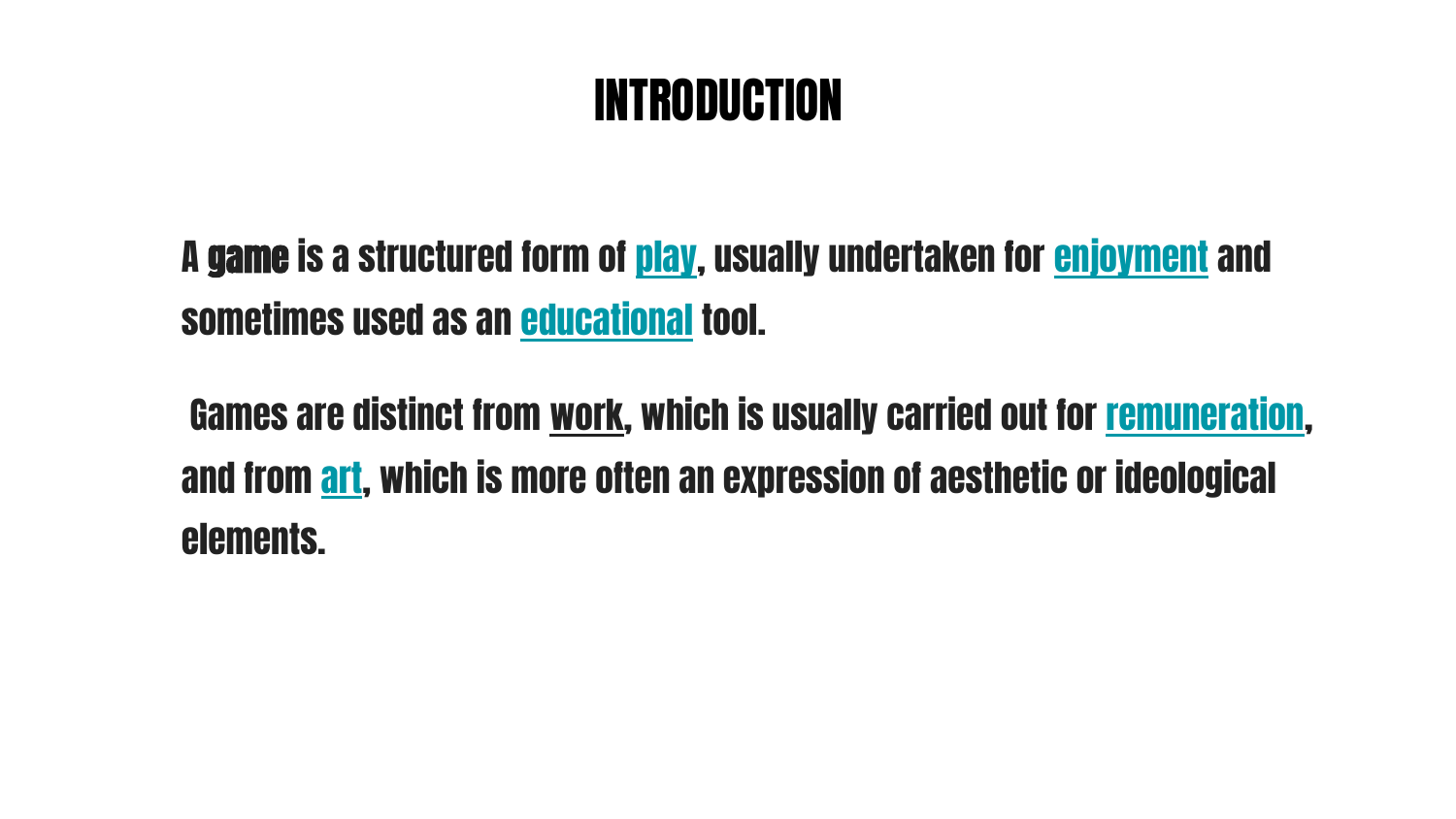

INTRODUCTION
A game is a structured form of play, usually undertaken for enjoyment and sometimes used as an educational tool.
 Games are distinct from work, which is usually carried out for remuneration, and from art, which is more often an expression of aesthetic or ideological elements.